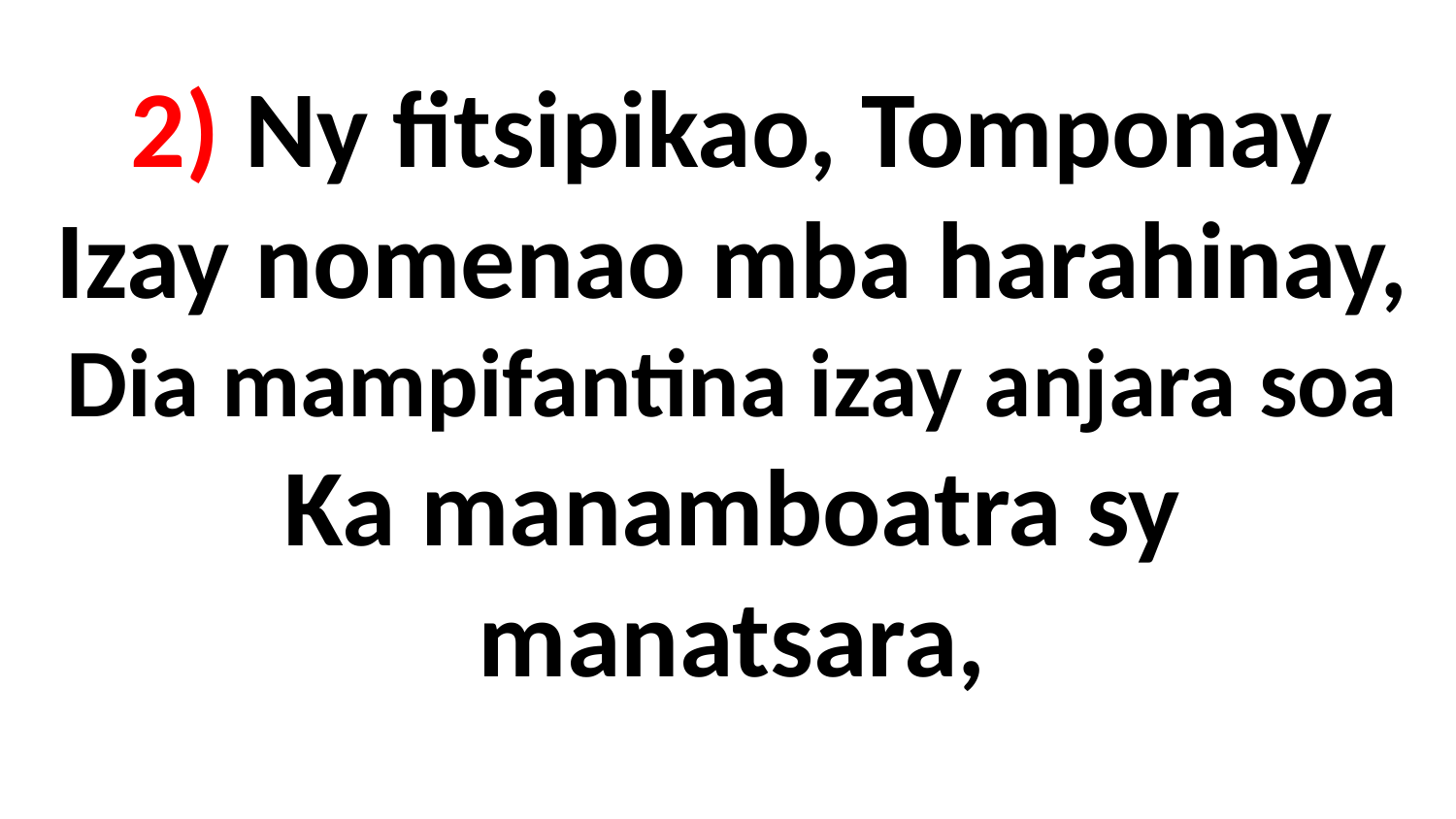

# 2) Ny fitsipikao, Tomponay Izay nomenao mba harahinay, Dia mampifantina izay anjara soa Ka manamboatra sy manatsara,